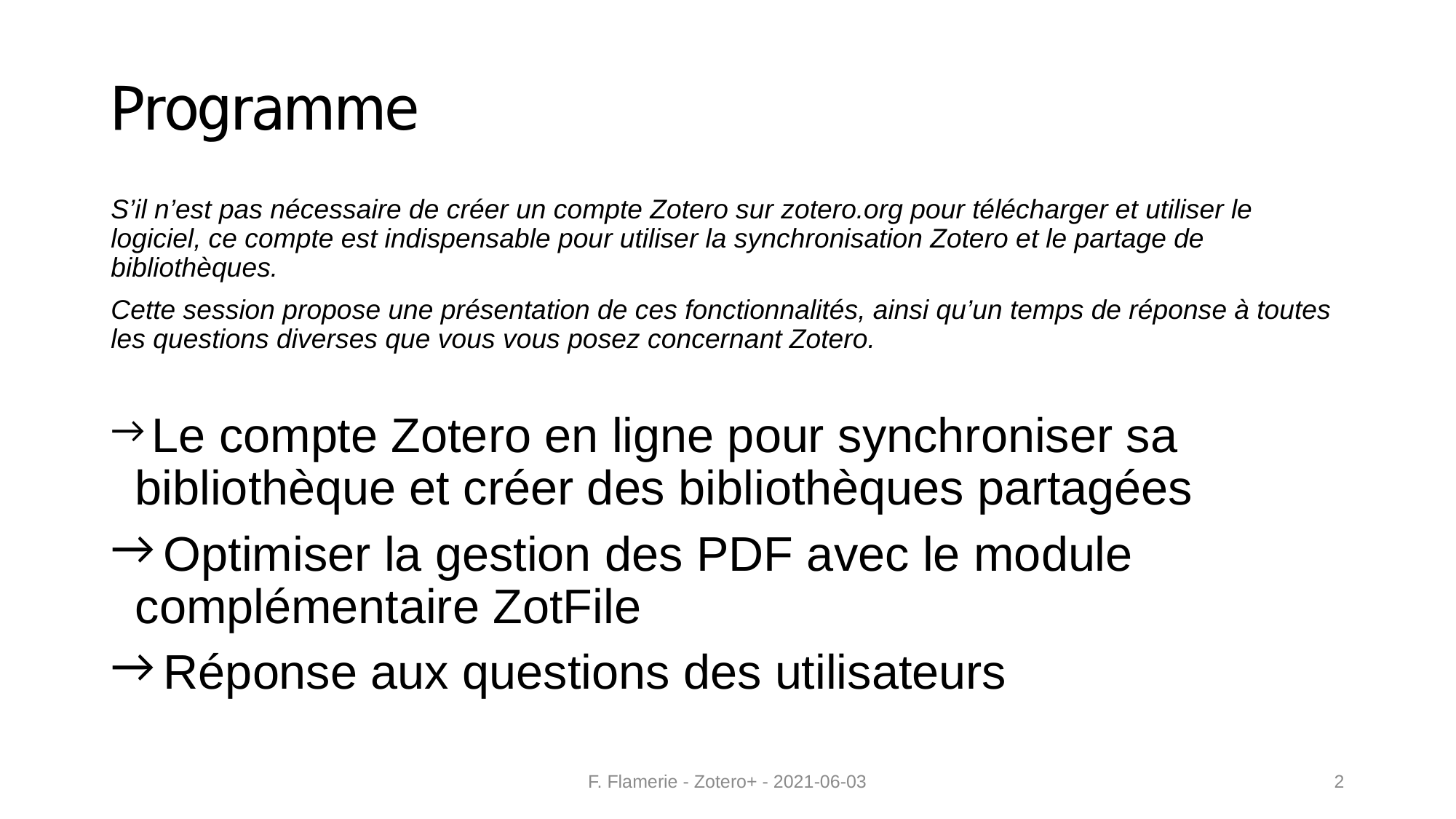

# Programme
S’il n’est pas nécessaire de créer un compte Zotero sur zotero.org pour télécharger et utiliser le logiciel, ce compte est indispensable pour utiliser la synchronisation Zotero et le partage de bibliothèques.
Cette session propose une présentation de ces fonctionnalités, ainsi qu’un temps de réponse à toutes les questions diverses que vous vous posez concernant Zotero.

 Le compte Zotero en ligne pour synchroniser sa bibliothèque et créer des bibliothèques partagées
 Optimiser la gestion des PDF avec le module complémentaire ZotFile
 Réponse aux questions des utilisateurs
F. Flamerie - Zotero+ - 2021-06-03
2